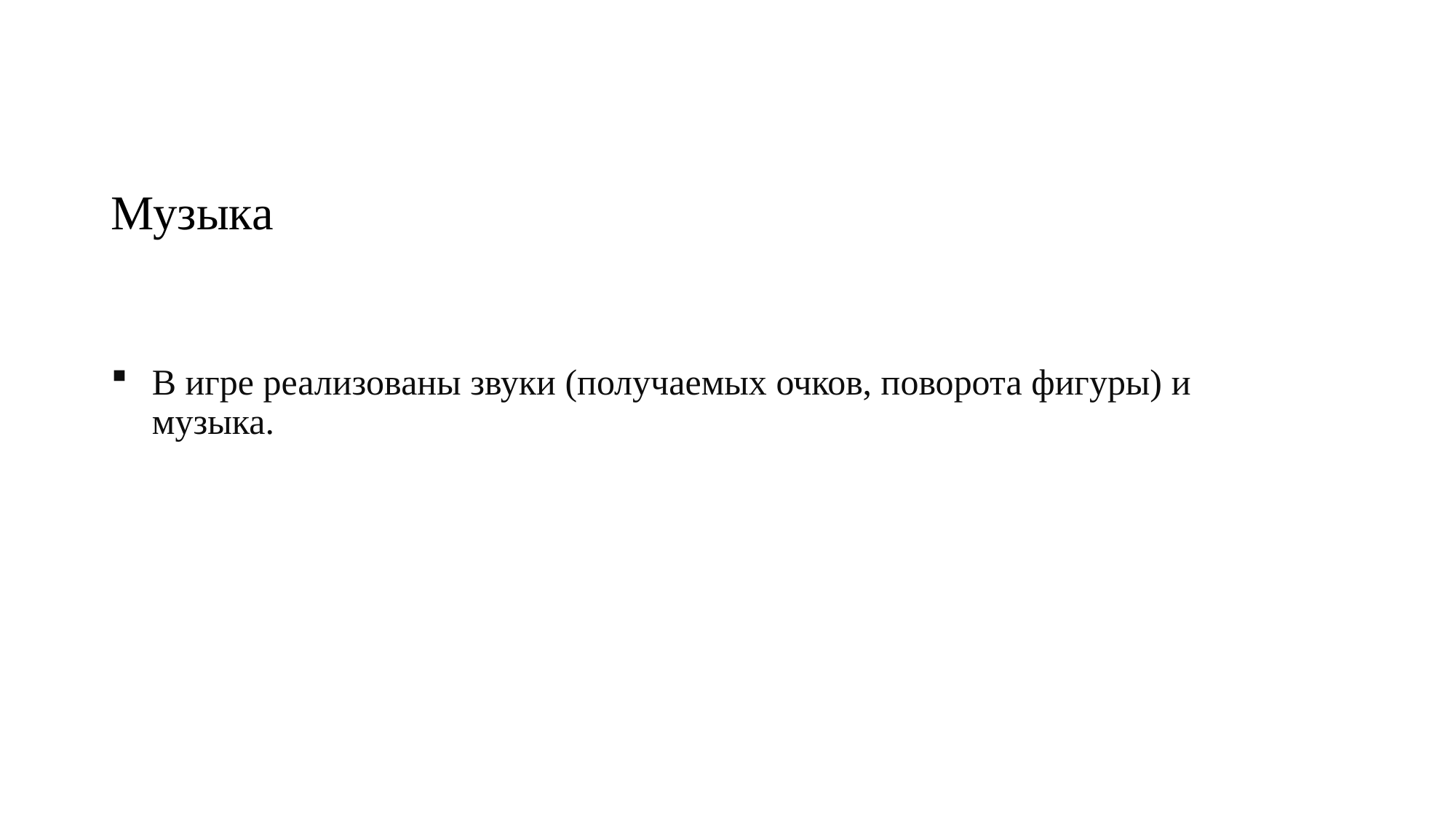

# Музыка
В игре реализованы звуки (получаемых очков, поворота фигуры) и музыка.